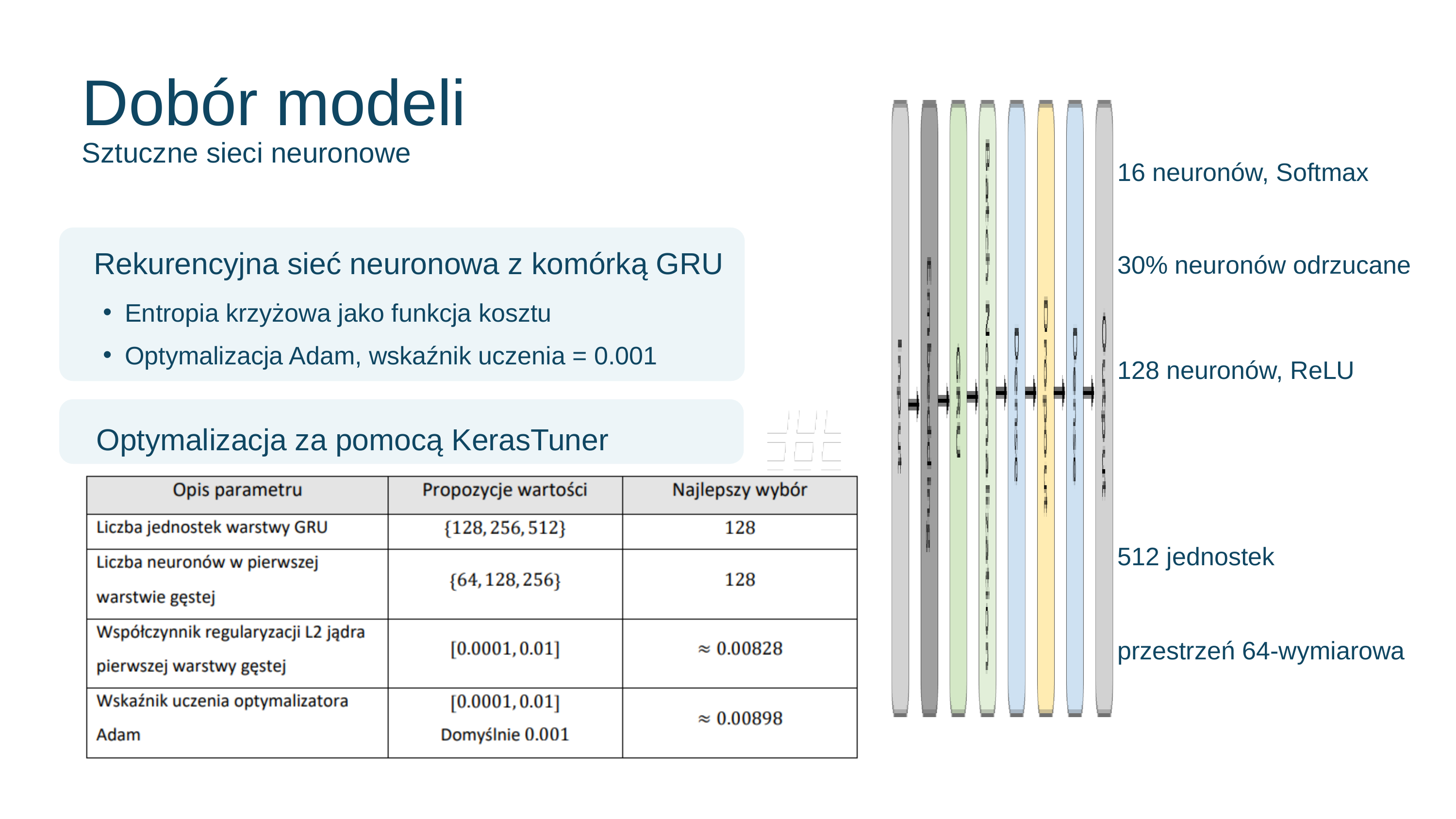

Dobór modeli
Sztuczne sieci neuronowe
16 neuronów, Softmax

Rekurencyjna sieć neuronowa z komórką GRU
30% neuronów odrzucane
Entropia krzyżowa jako funkcja kosztu
Optymalizacja Adam, wskaźnik uczenia = 0.001

128 neuronów, ReLU

Optymalizacja za pomocą KerasTuner

512 jednostek
przestrzeń 64-wymiarowa